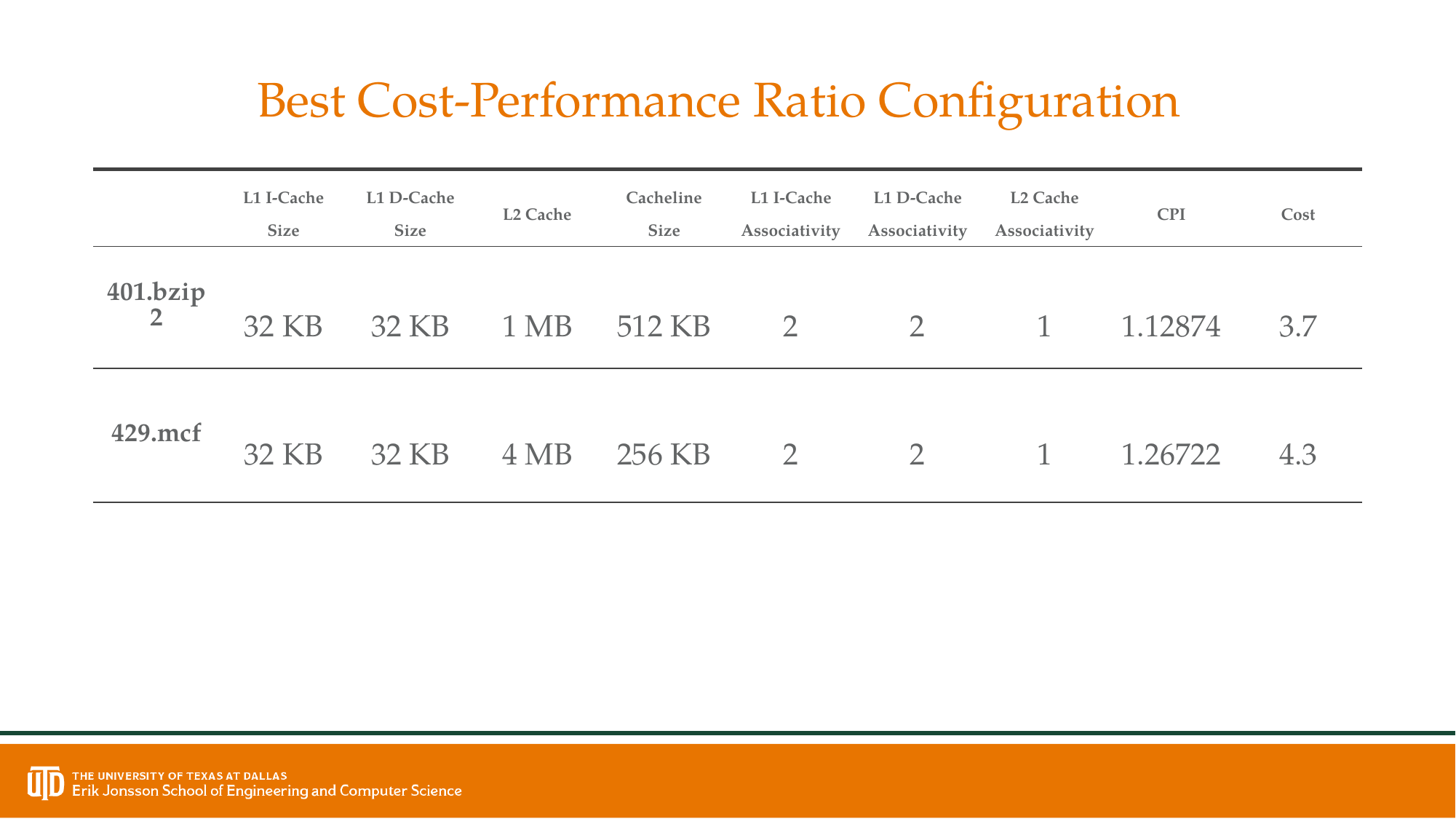

Best Cost-Performance Ratio Configuration
|  | L1 I-Cache Size | L1 D-Cache Size | L2 Cache | Cacheline Size | L1 I-Cache Associativity | L1 D-Cache Associativity | L2 Cache Associativity | CPI | Cost |
| --- | --- | --- | --- | --- | --- | --- | --- | --- | --- |
| 401.bzip2 | 32 KB | 32 KB | 1 MB | 512 KB | 2 | 2 | 1 | 1.12874 | 3.7 |
| 429.mcf | 32 KB | 32 KB | 4 MB | 256 KB | 2 | 2 | 1 | 1.26722 | 4.3 |